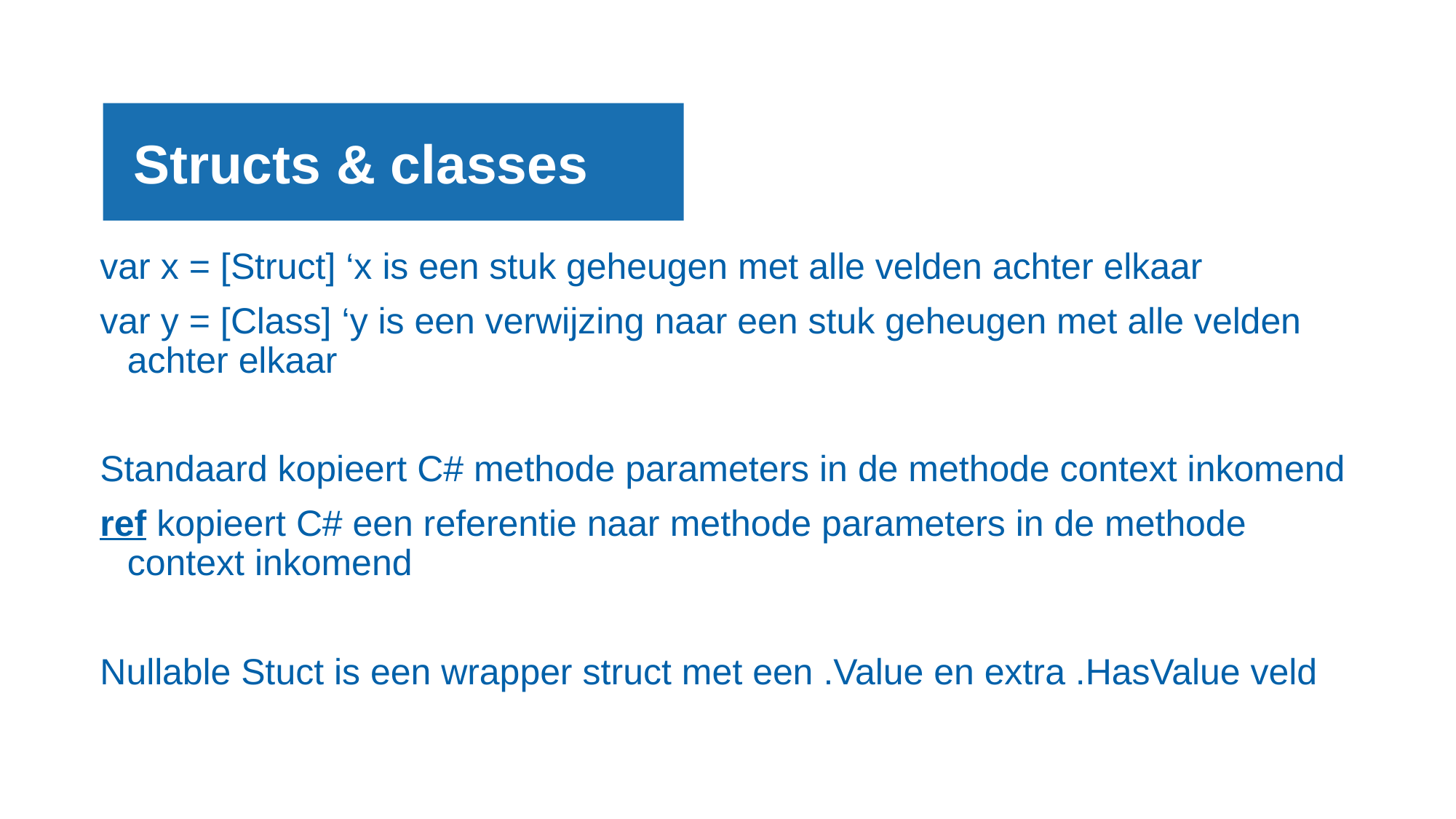

# Structs & classes
var x = [Struct] ‘x is een stuk geheugen met alle velden achter elkaar
var y = [Class] ‘y is een verwijzing naar een stuk geheugen met alle velden achter elkaar

Standaard kopieert C# methode parameters in de methode context inkomend
ref kopieert C# een referentie naar methode parameters in de methode context inkomend

Nullable Stuct is een wrapper struct met een .Value en extra .HasValue veld